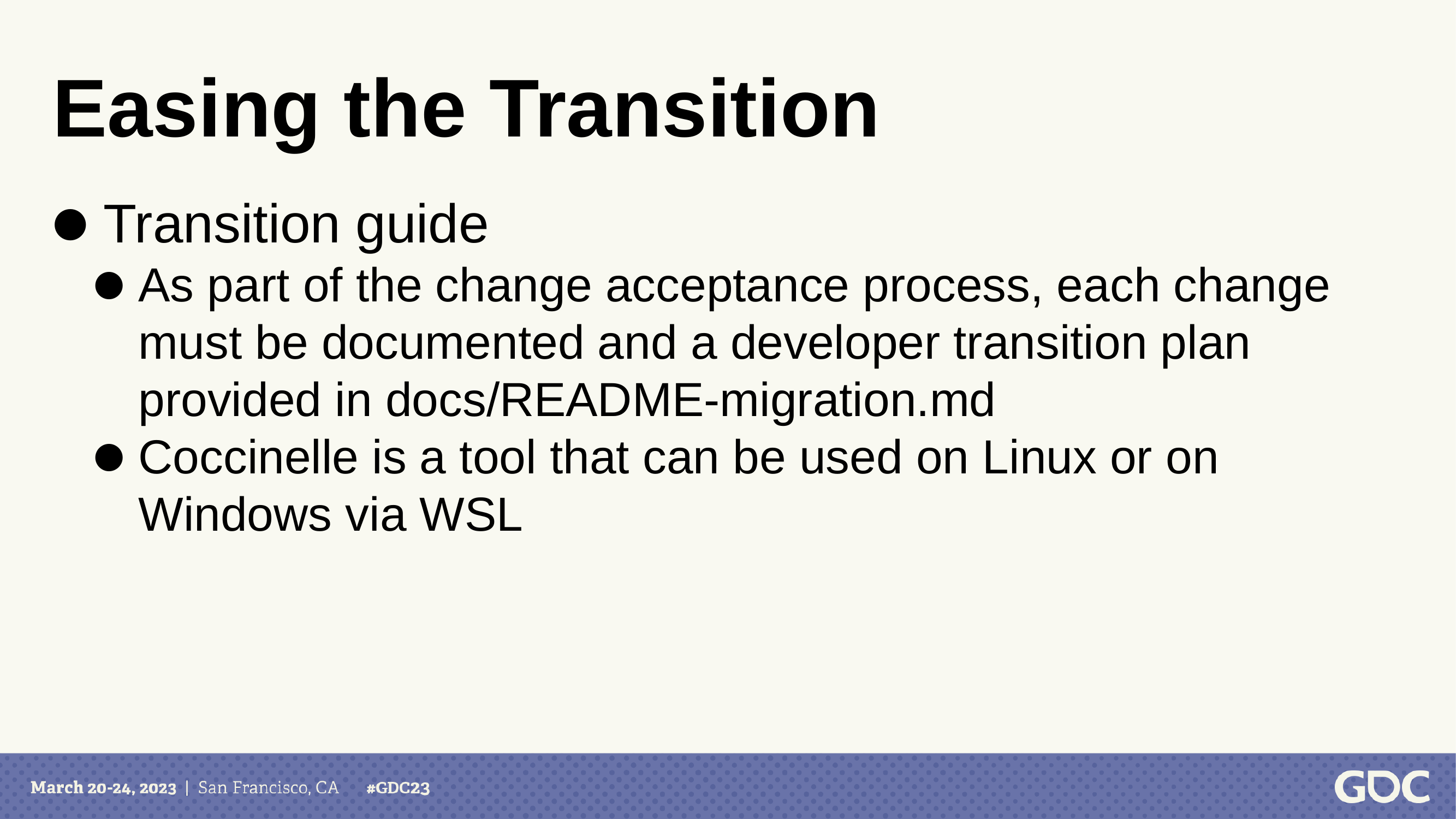

Easing the Transition
 Transition guide
As part of the change acceptance process, each change must be documented and a developer transition plan provided in docs/README-migration.md
Coccinelle is a tool that can be used on Linux or on Windows via WSL